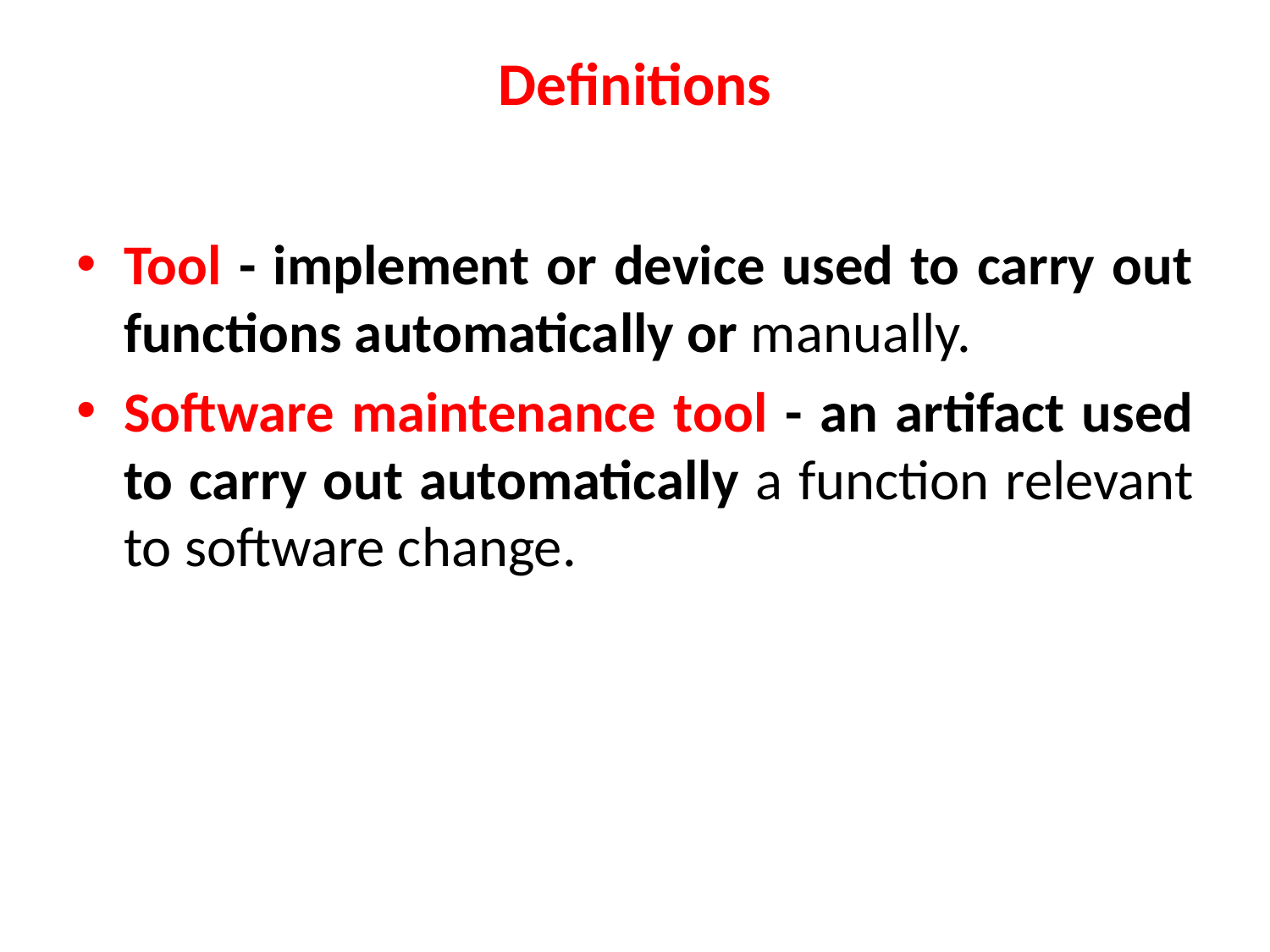

# Definitions
Tool - implement or device used to carry out functions automatically or manually.
Software maintenance tool - an artifact used to carry out automatically a function relevant to software change.